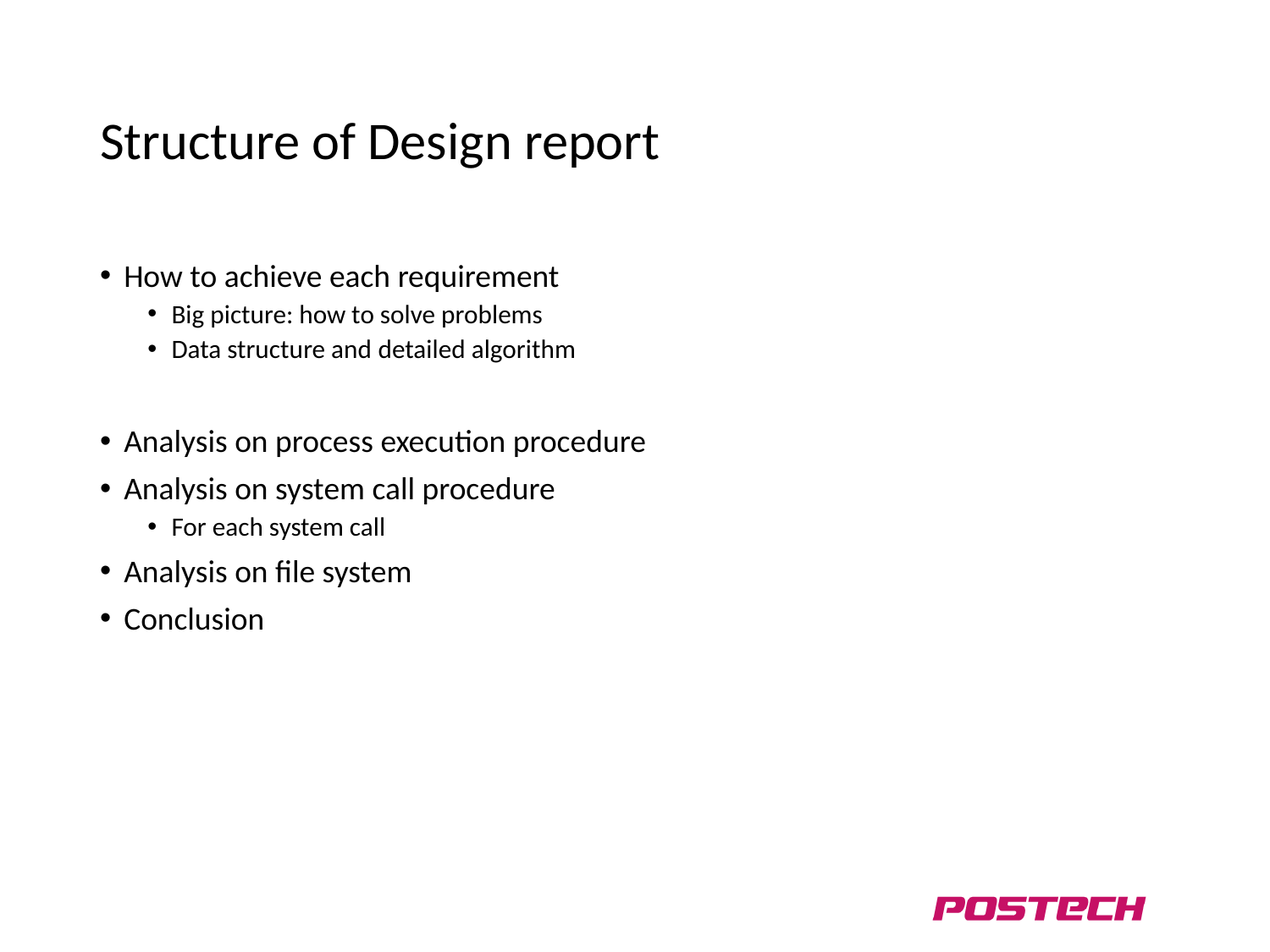

# Structure of Design report
How to achieve each requirement
Big picture: how to solve problems
Data structure and detailed algorithm

Analysis on process execution procedure
Analysis on system call procedure
For each system call
Analysis on file system
Conclusion